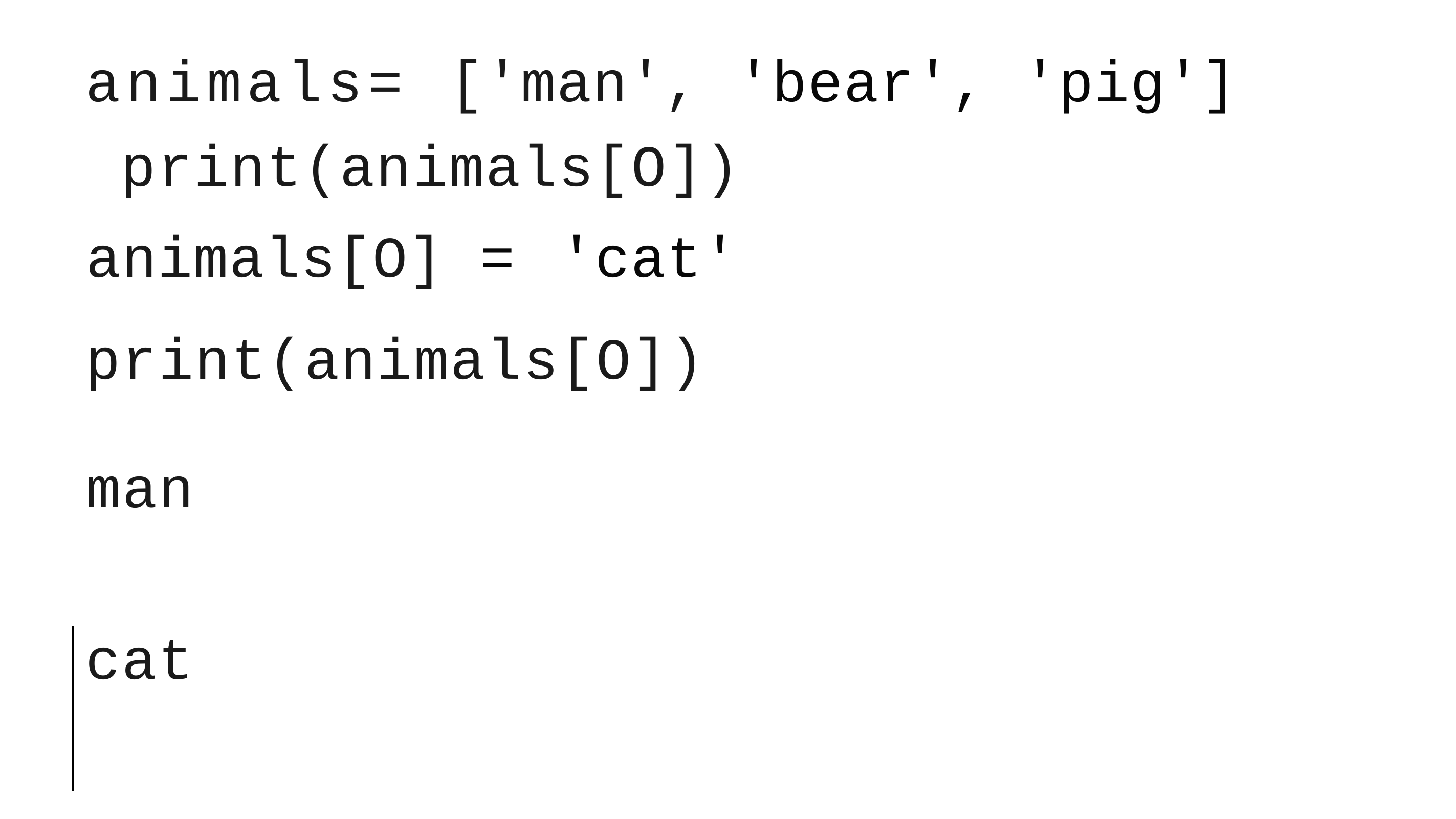

animals= ['man', 'bear', 'pig']  print(animals[O])
animals[O] = 'cat'
print(animals[O])
man  cat